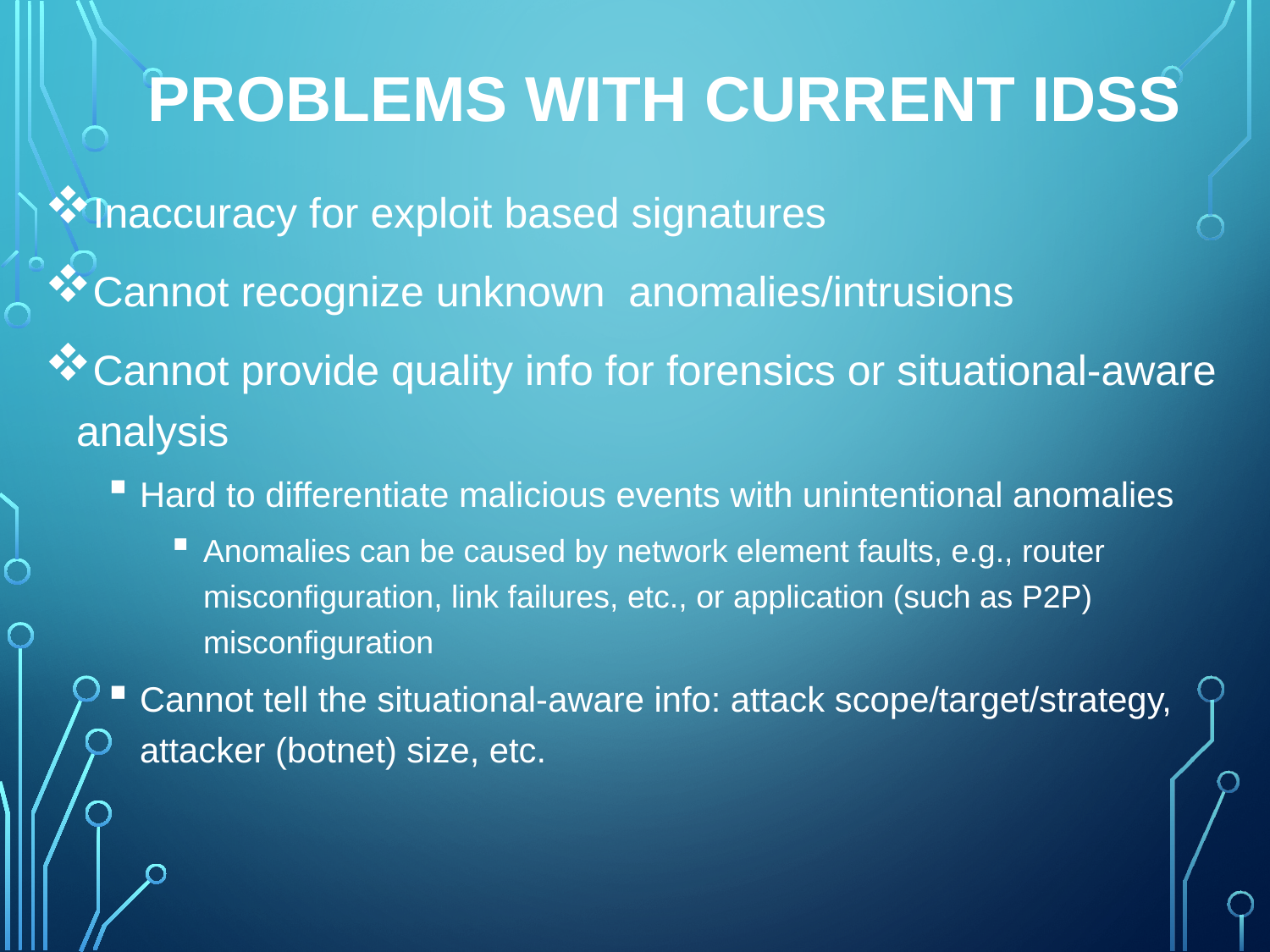

# Problems with Current IDSs
Inaccuracy for exploit based signatures
Cannot recognize unknown  anomalies/intrusions
Cannot provide quality info for forensics or situational-aware analysis
Hard to differentiate malicious events with unintentional anomalies
Anomalies can be caused by network element faults, e.g., router misconfiguration, link failures, etc., or application (such as P2P) misconfiguration
Cannot tell the situational-aware info: attack scope/target/strategy, attacker (botnet) size, etc.